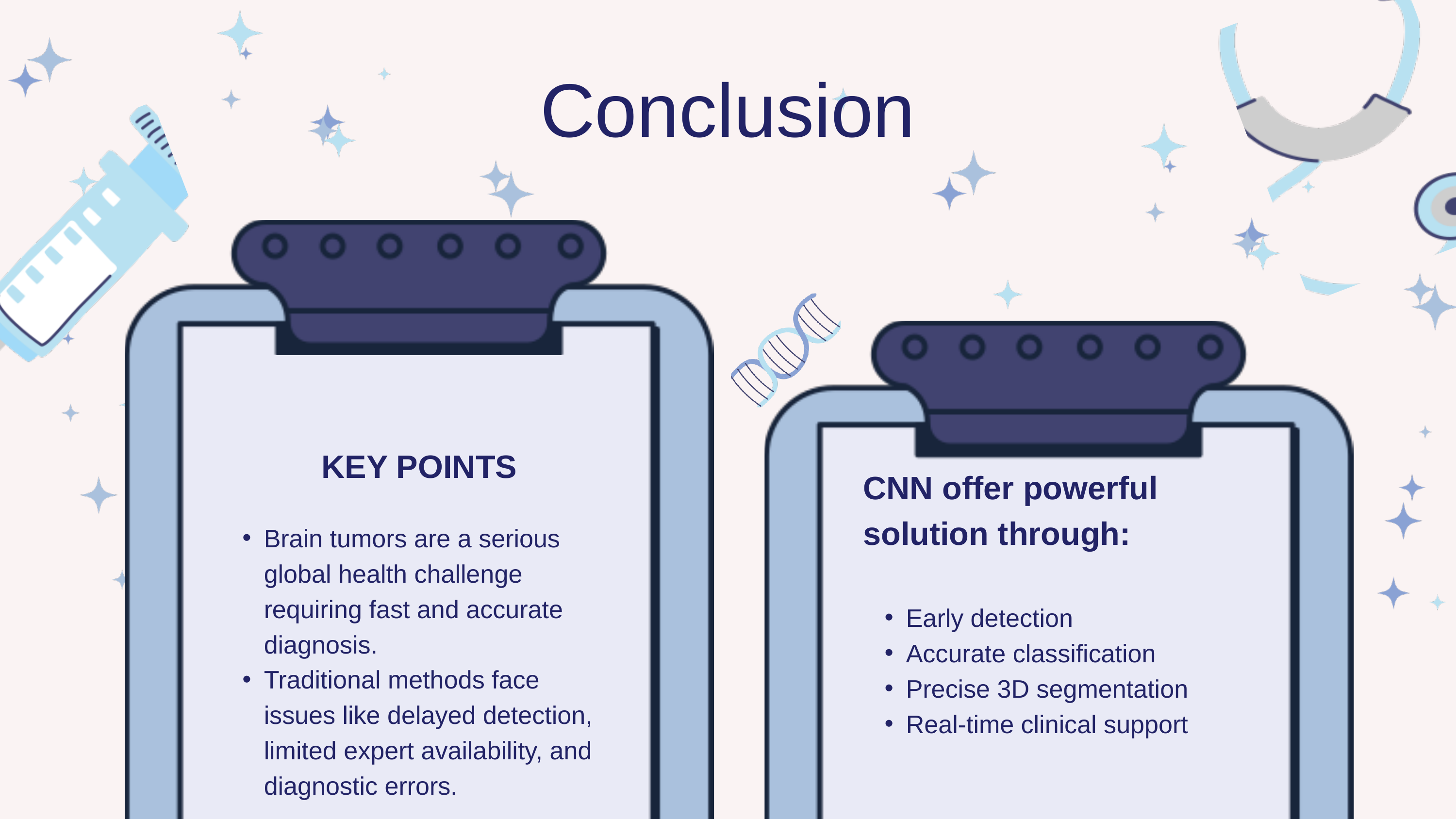

Conclusion

KEY POINTS
CNN offer powerful solution through:

Early detection
Accurate classification
Precise 3D segmentation
Real-time clinical support

Brain tumors are a serious global health challenge requiring fast and accurate diagnosis.
Traditional methods face issues like delayed detection, limited expert availability, and diagnostic errors.